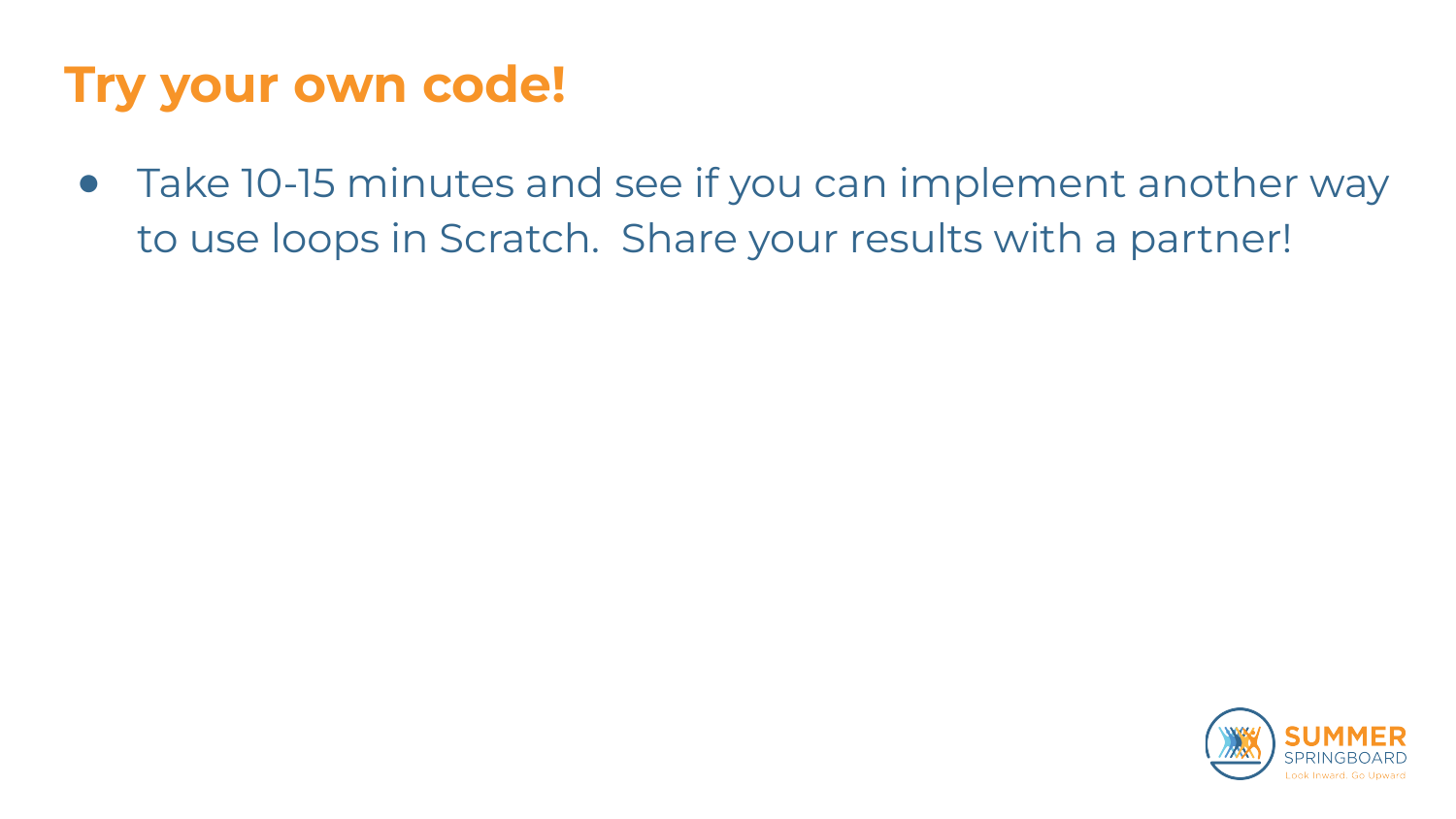

# Try your own code!
Take 10-15 minutes and see if you can implement another way to use loops in Scratch.  Share your results with a partner!